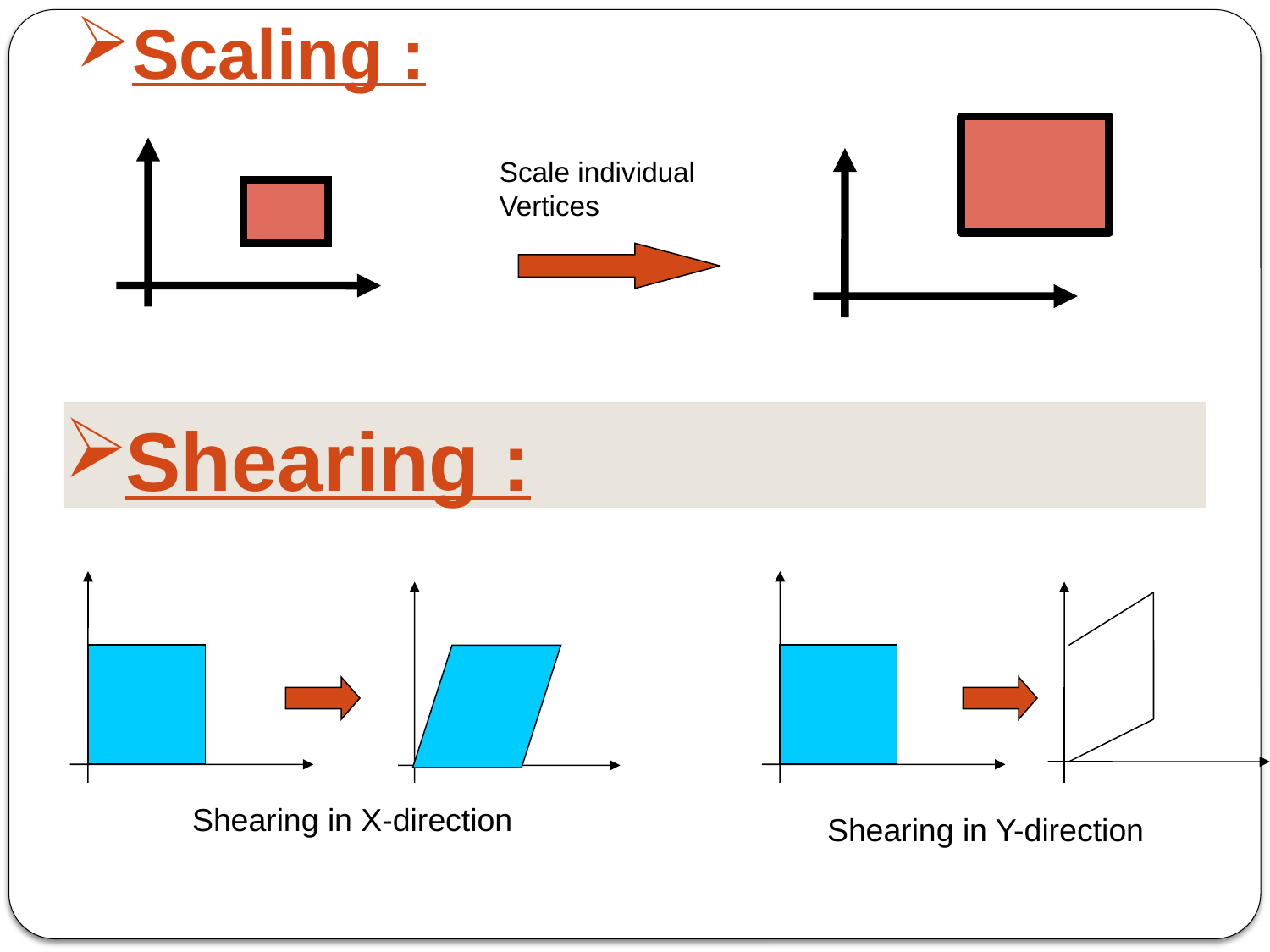

# Scaling :
.

Scale individual
Vertices

Shearing :

Shearing in X-direction
Shearing in Y-direction